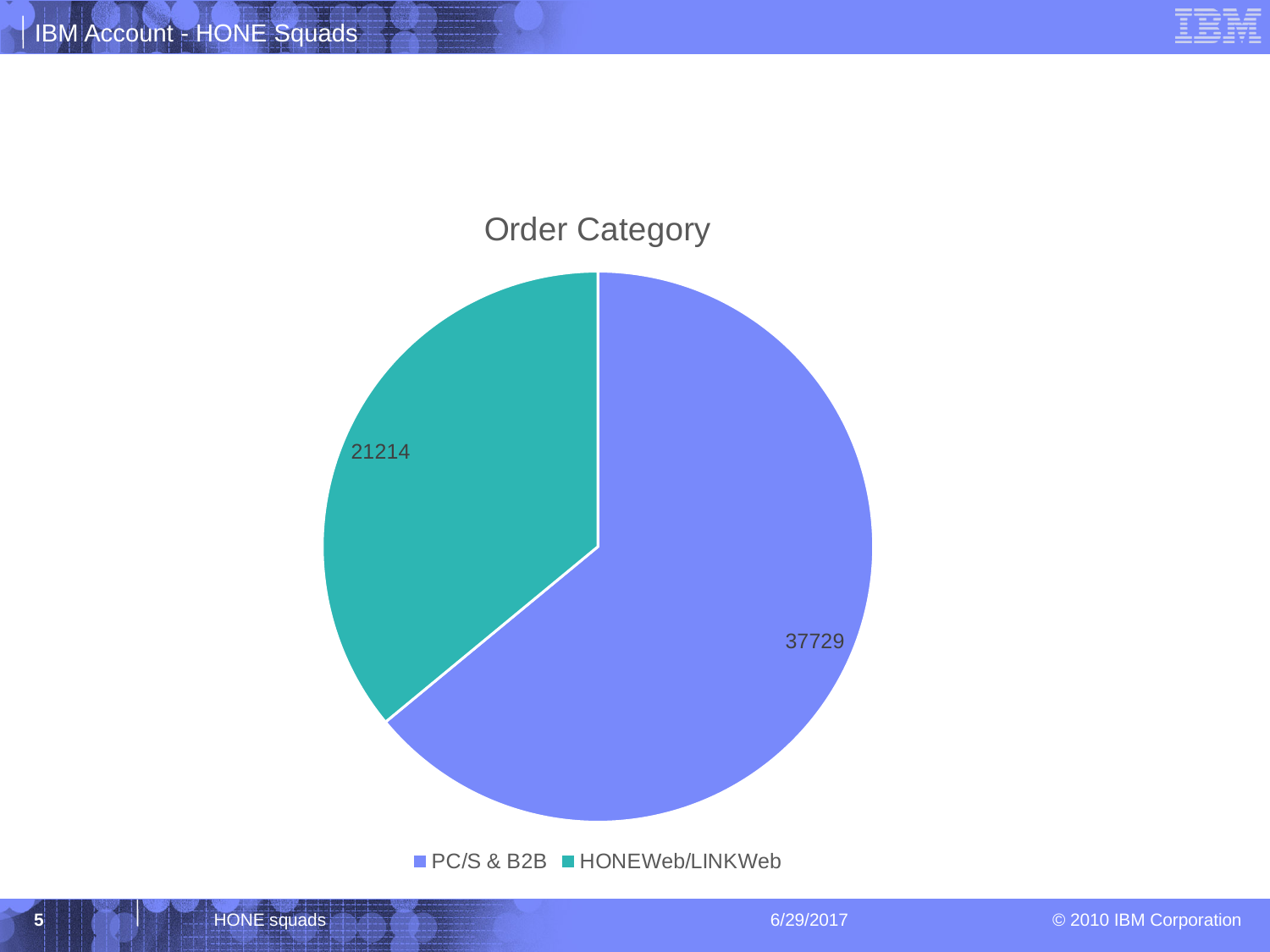

### Chart:

| Category | Order Category |
|---|---|
| PC/S & B2B | 37729.0 |
| HONEWeb/LINKWeb | 21214.0 |
5
HONE squads
6/29/2017